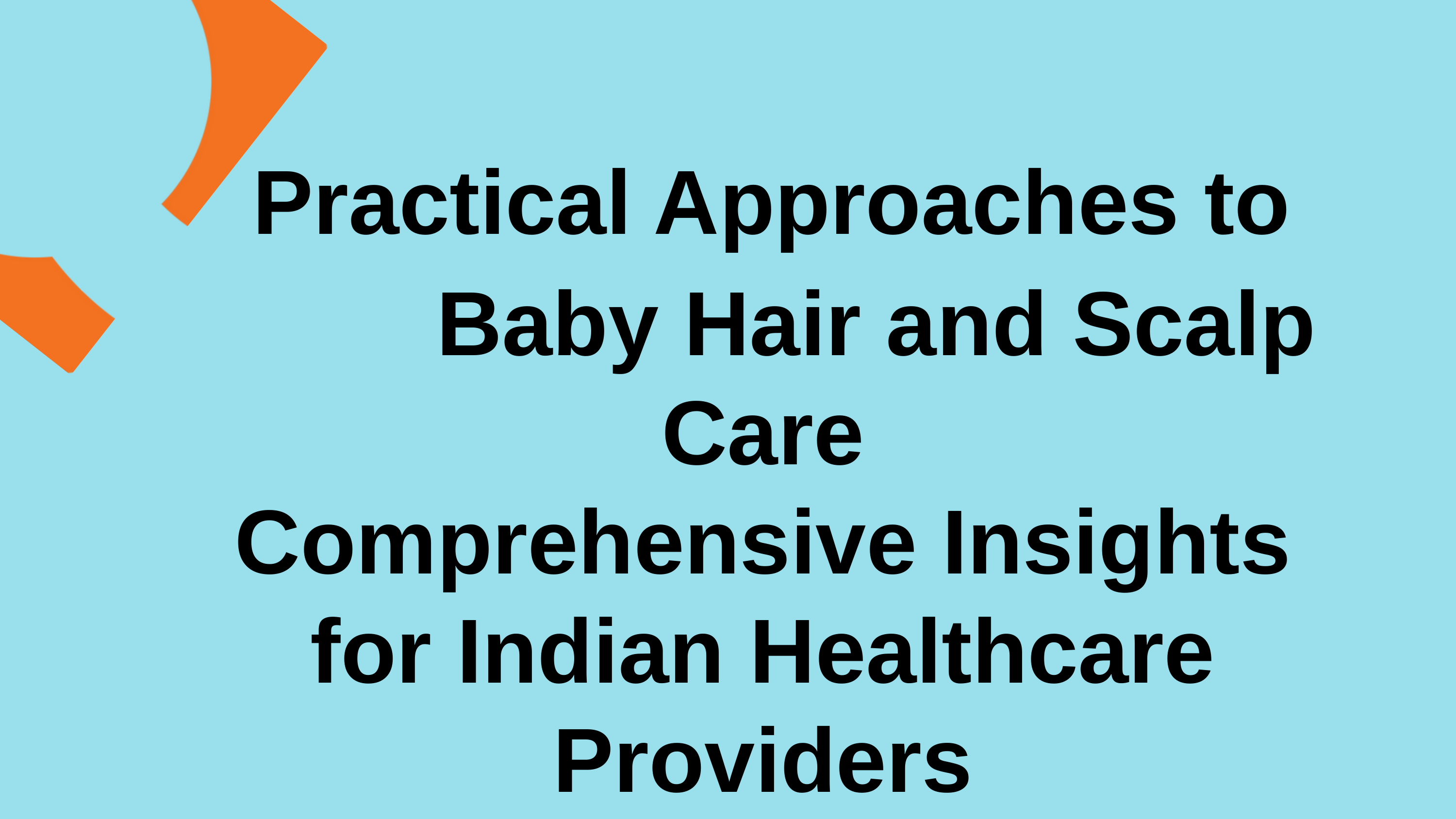

Practical Approaches to           Baby Hair and Scalp Care
Comprehensive Insights for Indian Healthcare Providers